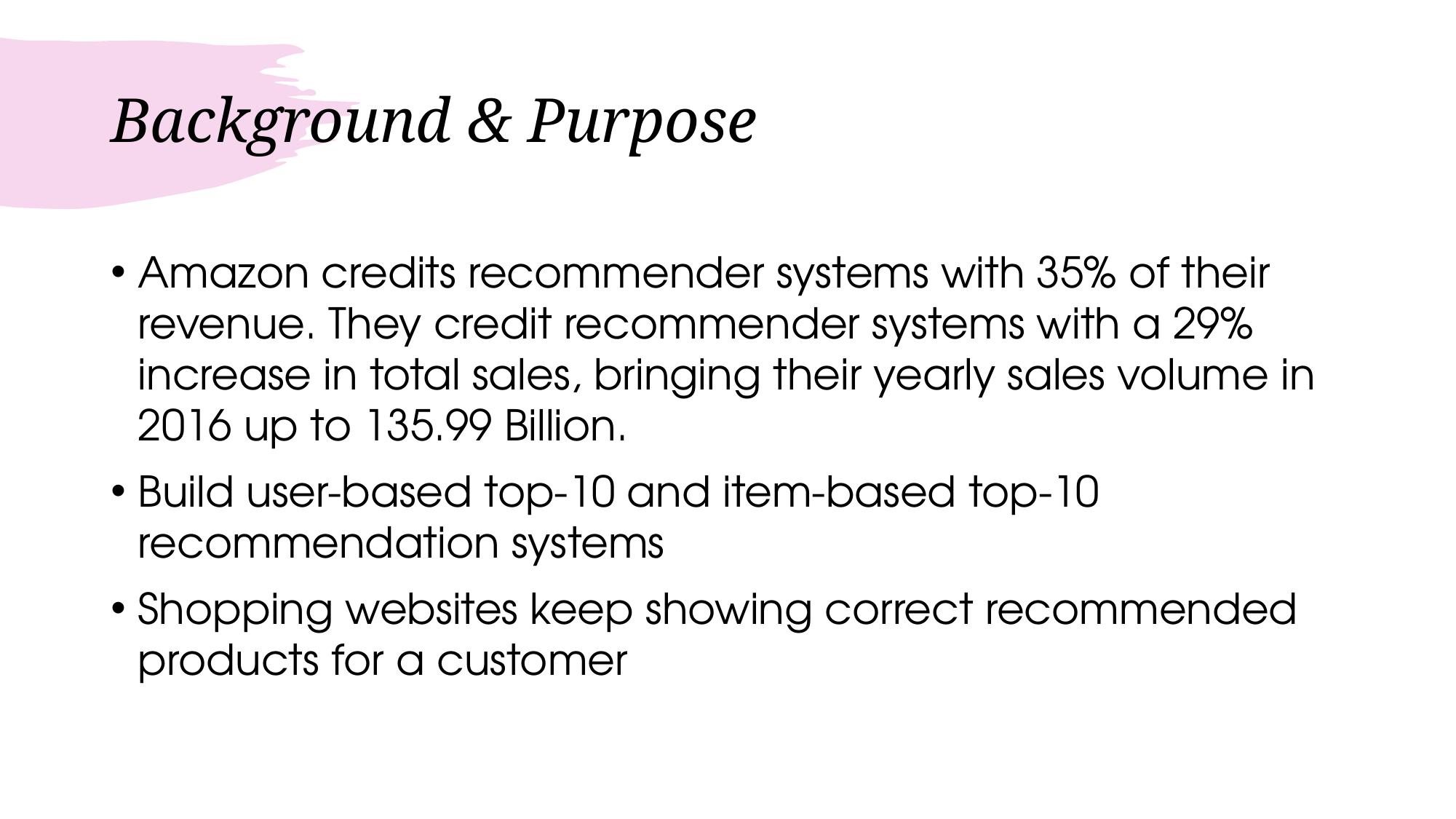

# Background & Purpose
Amazon credits recommender systems with 35% of their revenue. They credit recommender systems with a 29% increase in total sales, bringing their yearly sales volume in 2016 up to 135.99 Billion.
Build user-based top-10 and item-based top-10 recommendation systems
Shopping websites keep showing correct recommended products for a customer